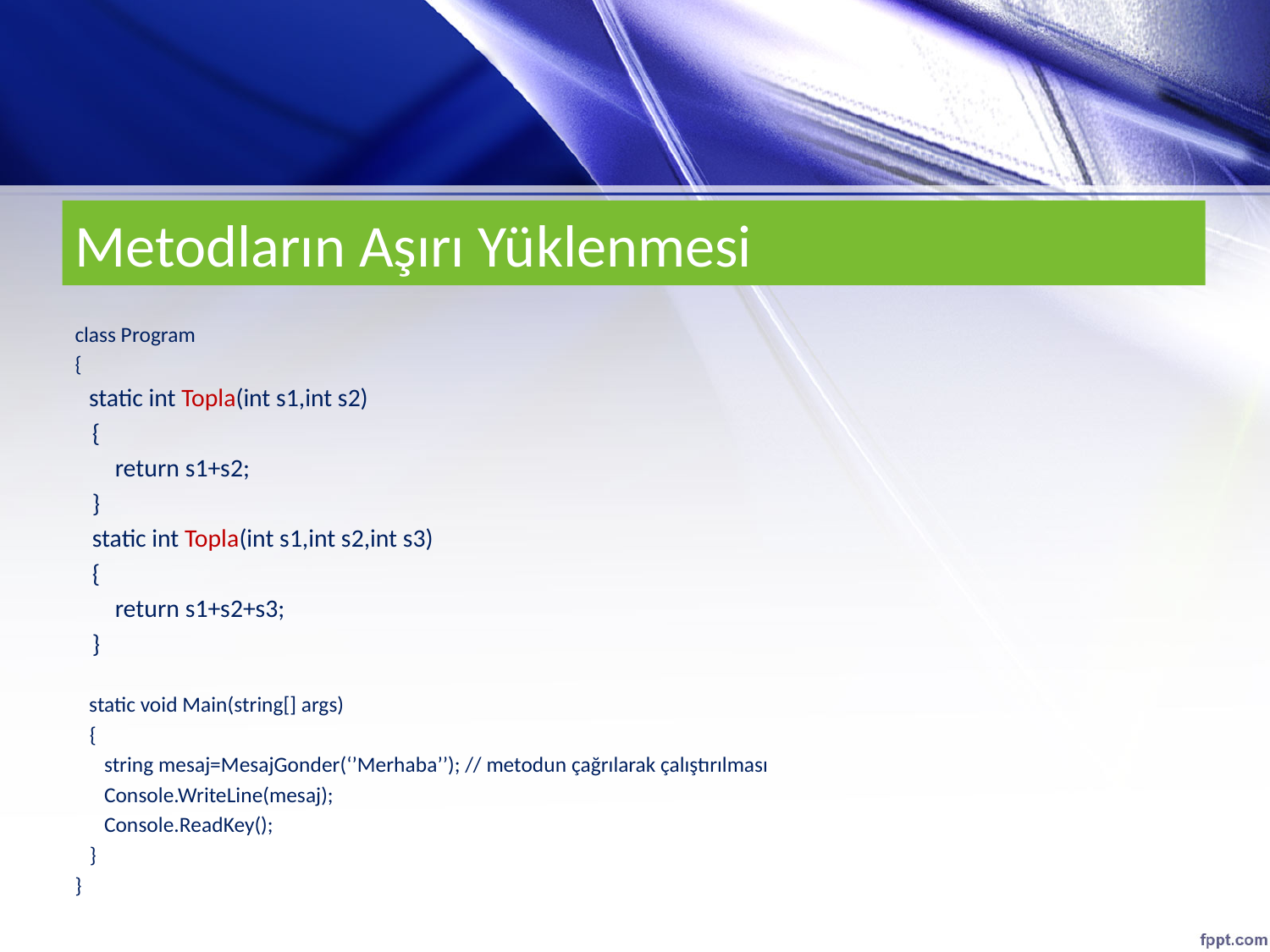

# Metodların Aşırı Yüklenmesi

class Program
{
   static int Topla(int s1,int s2)
   {
       return s1+s2;
   }
   static int Topla(int s1,int s2,int s3)
   {
       return s1+s2+s3;
   }

   static void Main(string[] args)
   {
      string mesaj=MesajGonder(‘’Merhaba’’); // metodun çağrılarak çalıştırılması
      Console.WriteLine(mesaj);
      Console.ReadKey();
   }
}